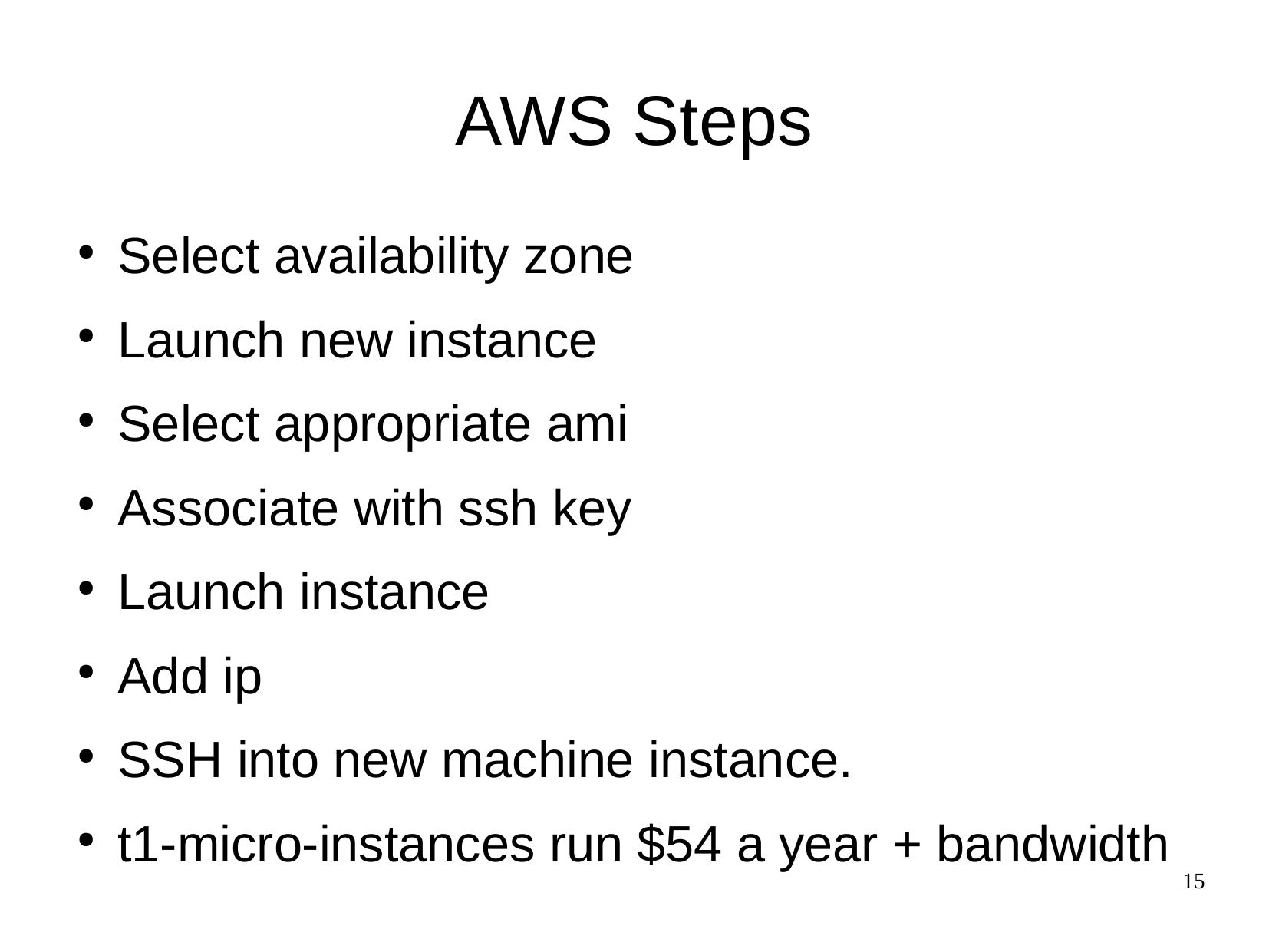

AWS Steps
Select availability zone
Launch new instance
Select appropriate ami
Associate with ssh key
Launch instance
Add ip
SSH into new machine instance.
t1-micro-instances run $54 a year + bandwidth
15